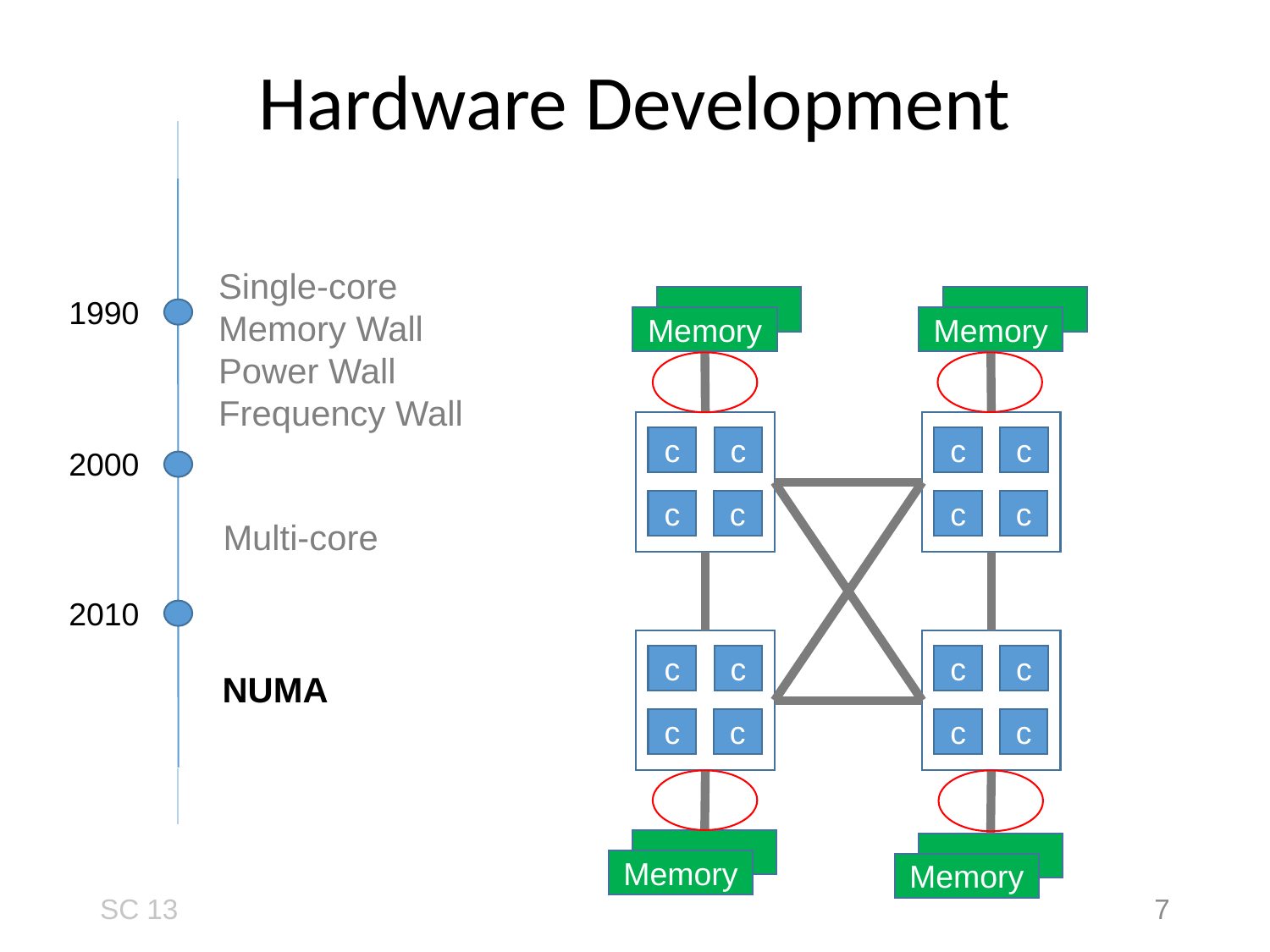

Hardware Development
Single-core
Memory Wall
Power Wall
Frequency Wall
1990

Memory
Memory

c
c
c
c
2000

c
c
c
c
Multi-core
2010

c
c
c
c
NUMA
c
c
c
c

Memory
Memory
SC 13
7